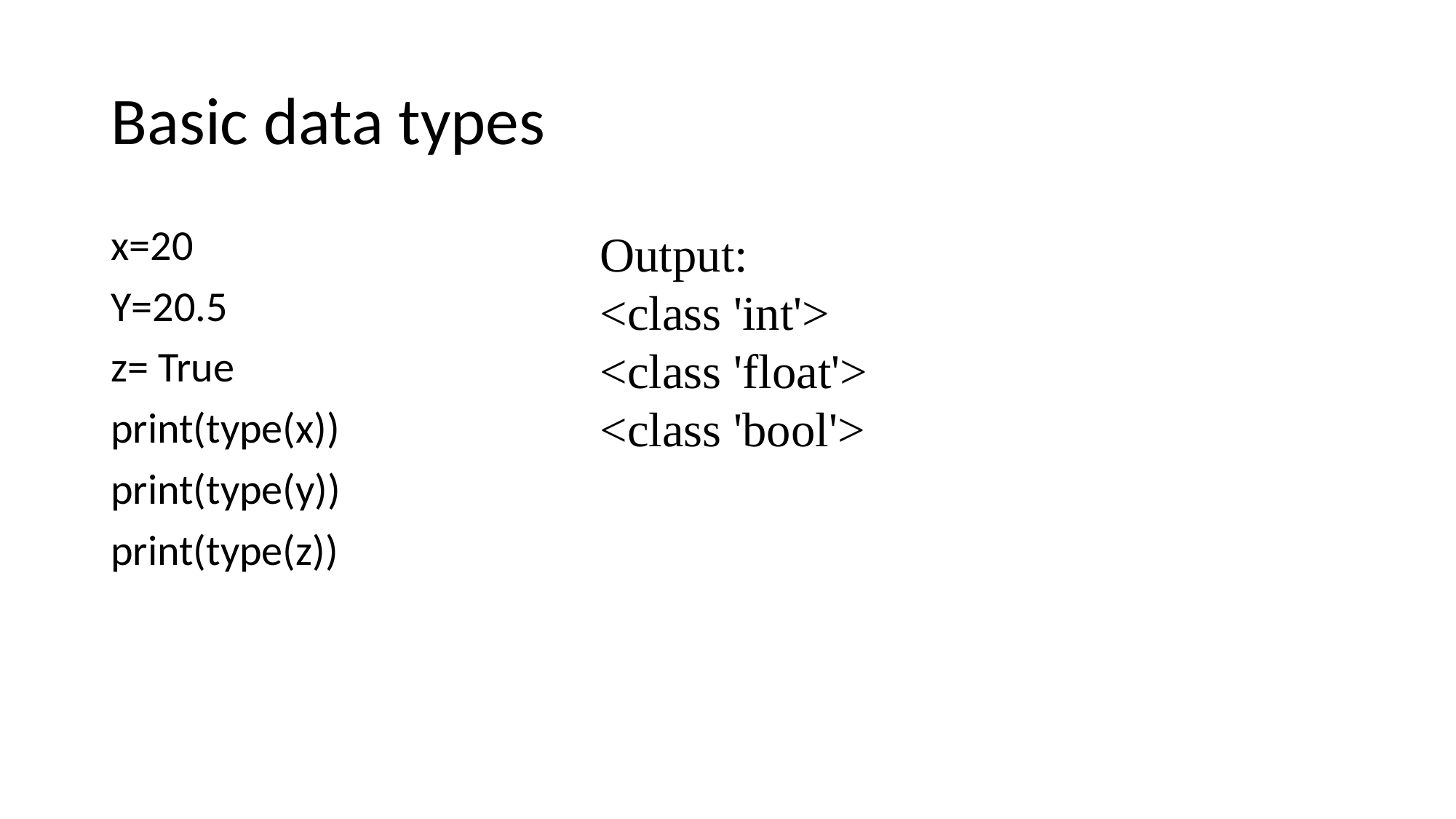

# Basic data types
x=20
Y=20.5
z= True
print(type(x))
print(type(y))
print(type(z))

Output:
<class 'int'>
<class 'float'>
<class 'bool'>